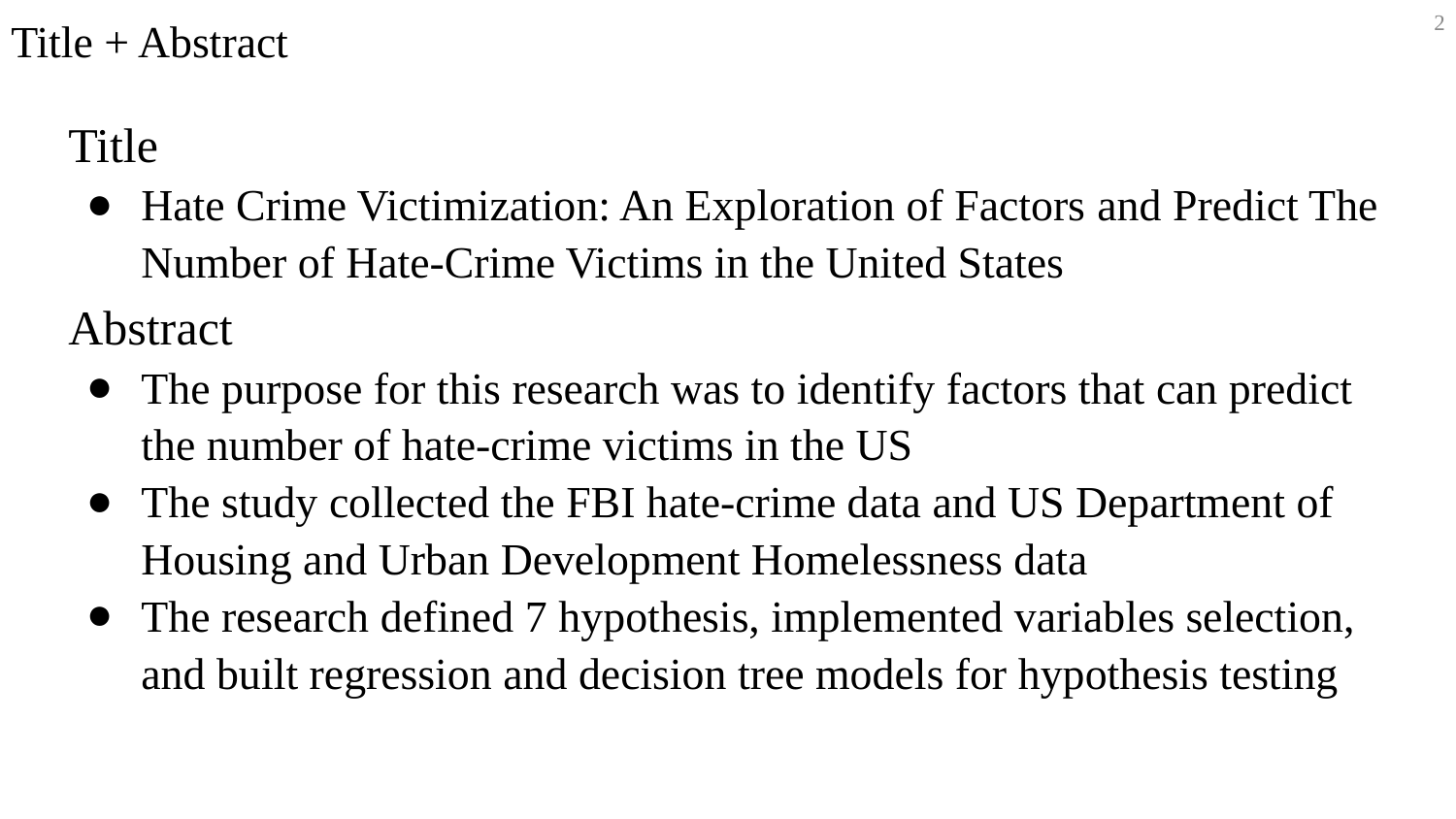

2
# Title + Abstract
Title
Hate Crime Victimization: An Exploration of Factors and Predict The Number of Hate-Crime Victims in the United States
Abstract
The purpose for this research was to identify factors that can predict the number of hate-crime victims in the US
The study collected the FBI hate-crime data and US Department of Housing and Urban Development Homelessness data
The research defined 7 hypothesis, implemented variables selection, and built regression and decision tree models for hypothesis testing